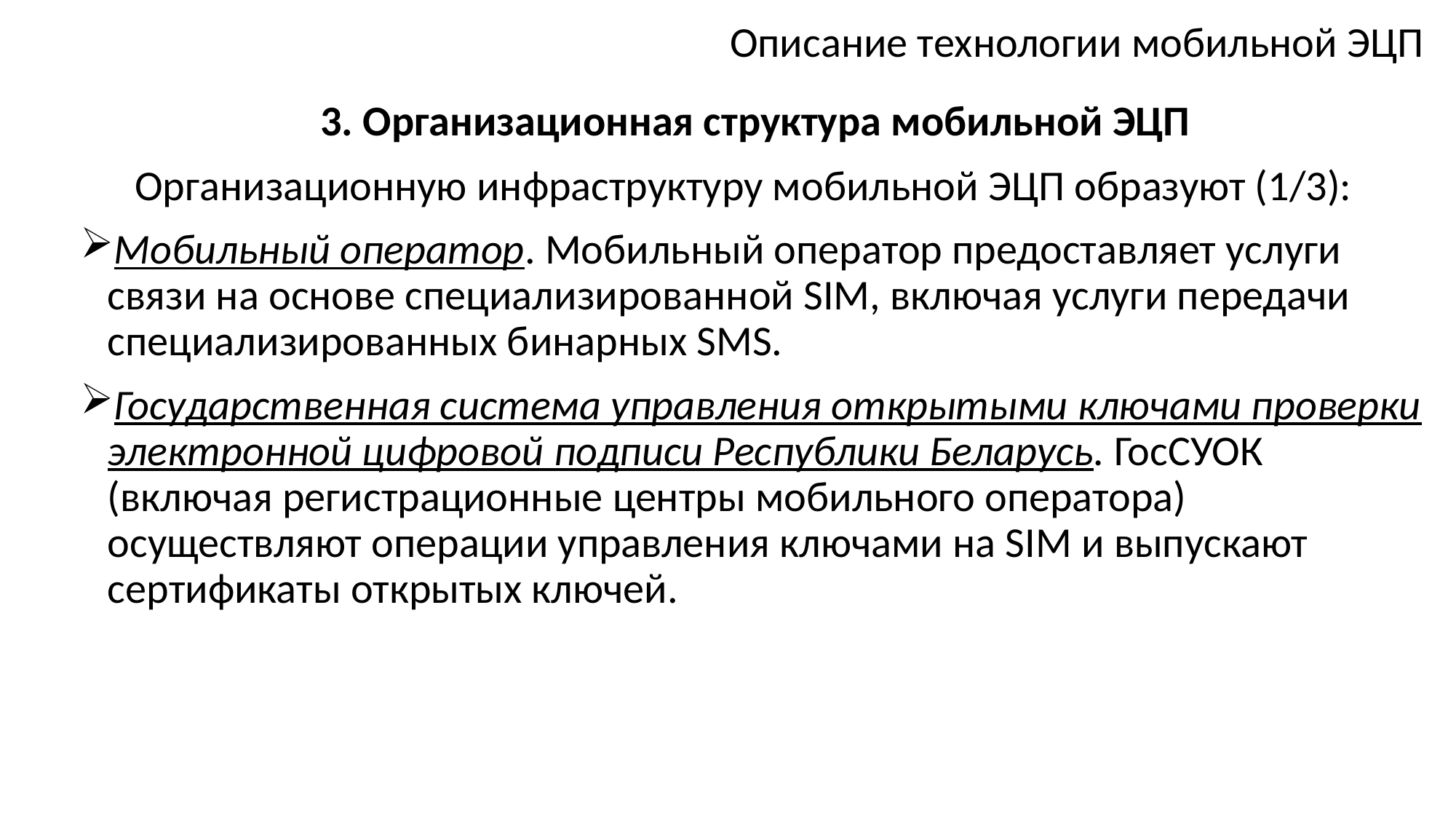

# Описание технологии мобильной ЭЦП
3. Организационная структура мобильной ЭЦП
Организационную инфраструктуру мобильной ЭЦП образуют (1/3):
Мобильный оператор. Мобильный оператор предоставляет услуги связи на основе специализированной SIM, включая услуги передачи специализированных бинарных SMS.
Государственная система управления открытыми ключами проверки электронной цифровой подписи Республики Беларусь. ГосСУОК (включая регистрационные центры мобильного оператора) осуществляют операции управления ключами на SIM и выпускают сертификаты открытых ключей.